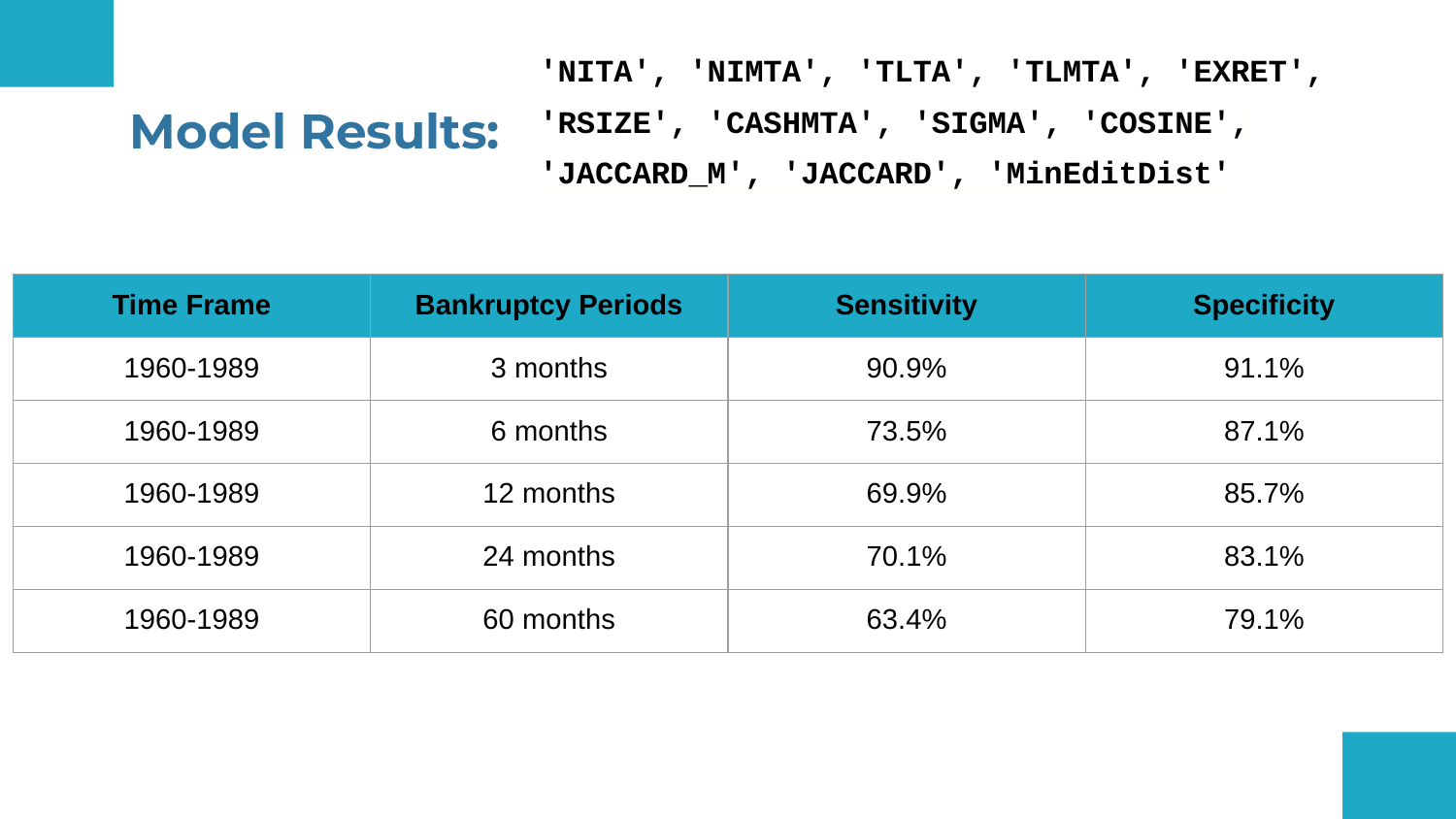

'NITA', 'NIMTA', 'TLTA', 'TLMTA', 'EXRET', 'RSIZE', 'CASHMTA', 'SIGMA', 'COSINE', 'JACCARD_M', 'JACCARD', 'MinEditDist'
# Model Results:
| Time Frame | Bankruptcy Periods | Sensitivity | Specificity |
| --- | --- | --- | --- |
| 1960-1989 | 3 months | 90.9% | 91.1% |
| 1960-1989 | 6 months | 73.5% | 87.1% |
| 1960-1989 | 12 months | 69.9% | 85.7% |
| 1960-1989 | 24 months | 70.1% | 83.1% |
| 1960-1989 | 60 months | 63.4% | 79.1% |